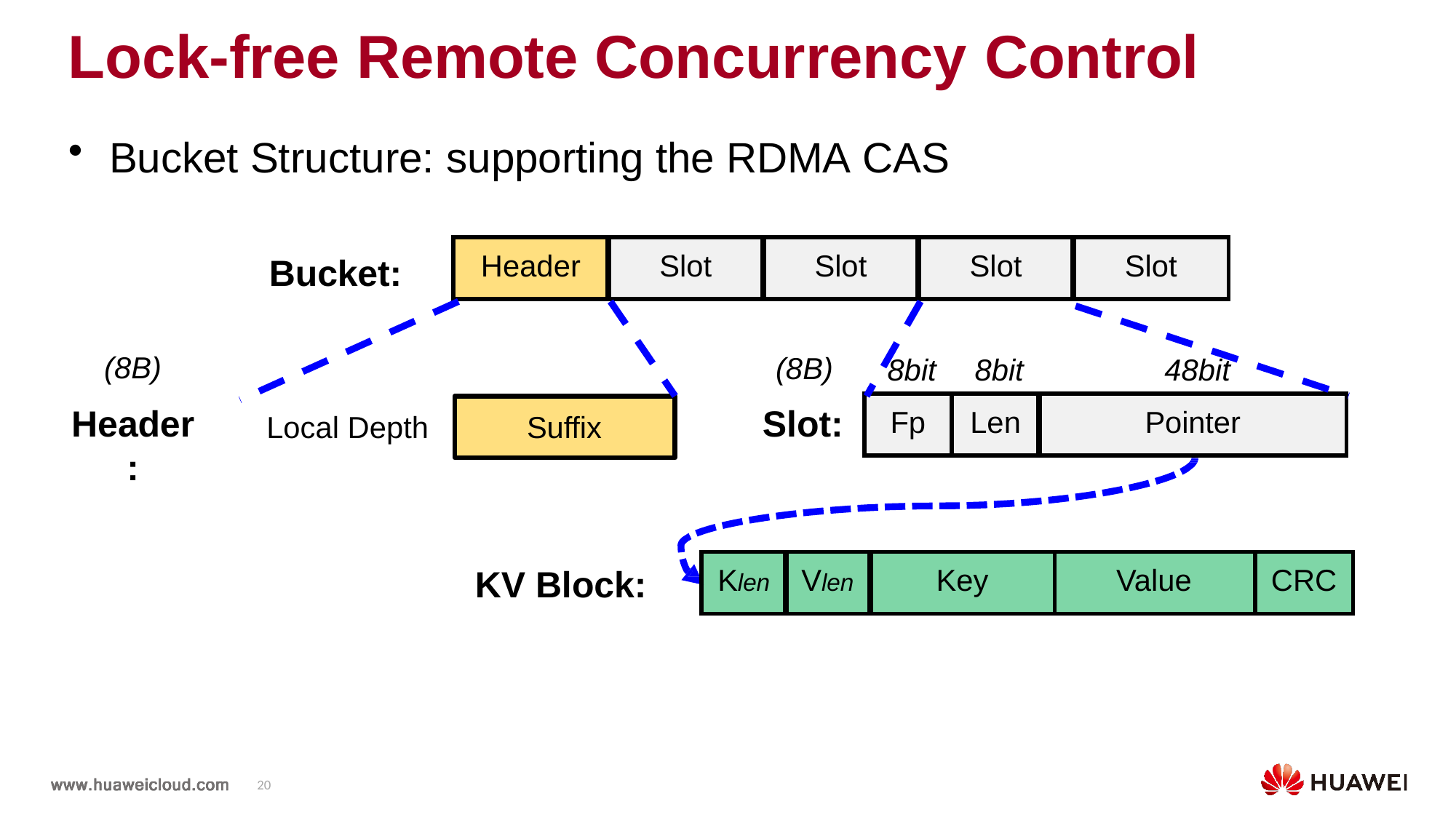

# Lock-free Remote Concurrency Control
Bucket Structure: supporting the RDMA CAS

Bucket:
| Header | Slot | Slot | Slot | Slot |
| --- | --- | --- | --- | --- |

(8B)
Header:
(8B)
Slot:
8bit
8bit
48bit
| Fp | Len | Pointer |
| --- | --- | --- |

Local Depth
Suffix

| Klen | Vlen | Key | Value | CRC |
| --- | --- | --- | --- | --- |
KV Block:
20